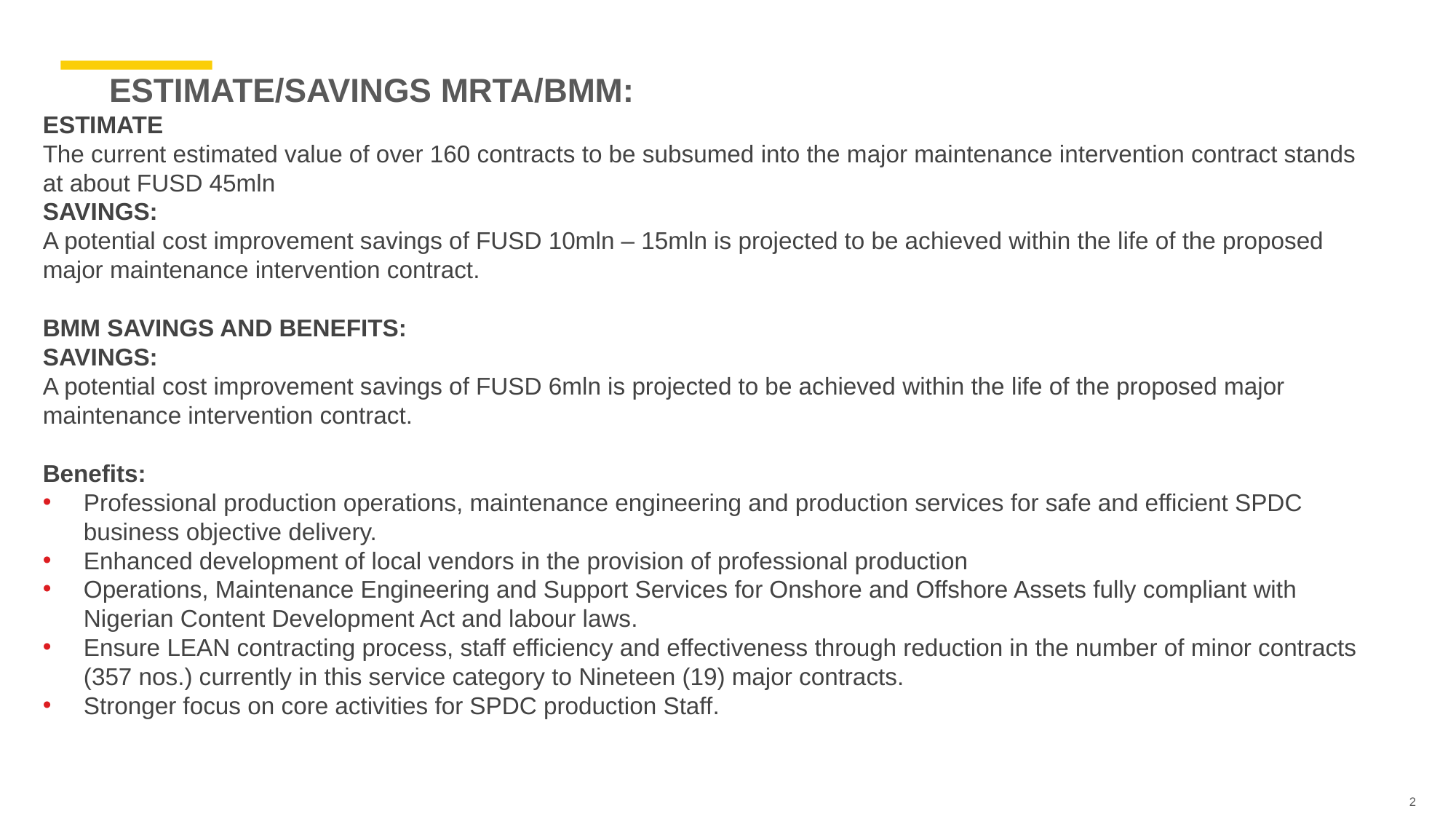

2
# ESTIMATE/SAVINGS MRTA/BMM:
ESTIMATE
The current estimated value of over 160 contracts to be subsumed into the major maintenance intervention contract stands at about FUSD 45mln
SAVINGS:
A potential cost improvement savings of FUSD 10mln – 15mln is projected to be achieved within the life of the proposed major maintenance intervention contract.

BMM SAVINGS AND BENEFITS:
SAVINGS:
A potential cost improvement savings of FUSD 6mln is projected to be achieved within the life of the proposed major maintenance intervention contract.

Benefits:
Professional production operations, maintenance engineering and production services for safe and efficient SPDC business objective delivery.
Enhanced development of local vendors in the provision of professional production
Operations, Maintenance Engineering and Support Services for Onshore and Offshore Assets fully compliant with Nigerian Content Development Act and labour laws.
Ensure LEAN contracting process, staff efficiency and effectiveness through reduction in the number of minor contracts (357 nos.) currently in this service category to Nineteen (19) major contracts.
Stronger focus on core activities for SPDC production Staff.